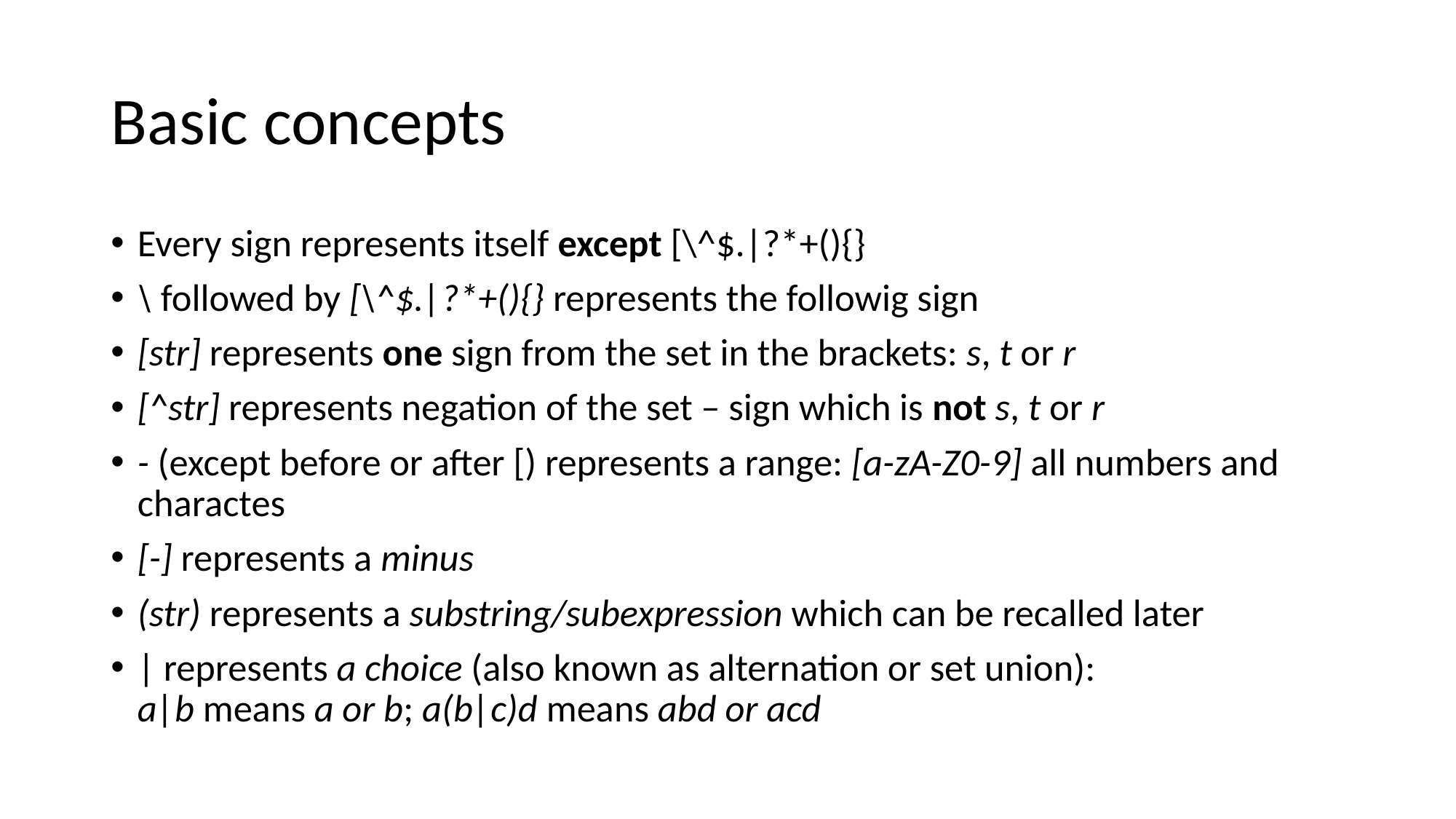

# Basic concepts
Every sign represents itself except [\^$.|?*+(){}
\ followed by [\^$.|?*+(){} represents the followig sign
[str] represents one sign from the set in the brackets: s, t or r
[^str] represents negation of the set – sign which is not s, t or r
- (except before or after [) represents a range: [a-zA-Z0-9] all numbers and charactes
[-] represents a minus
(str) represents a substring/subexpression which can be recalled later
| represents a choice (also known as alternation or set union):
a|b means a or b; a(b|c)d means abd or acd